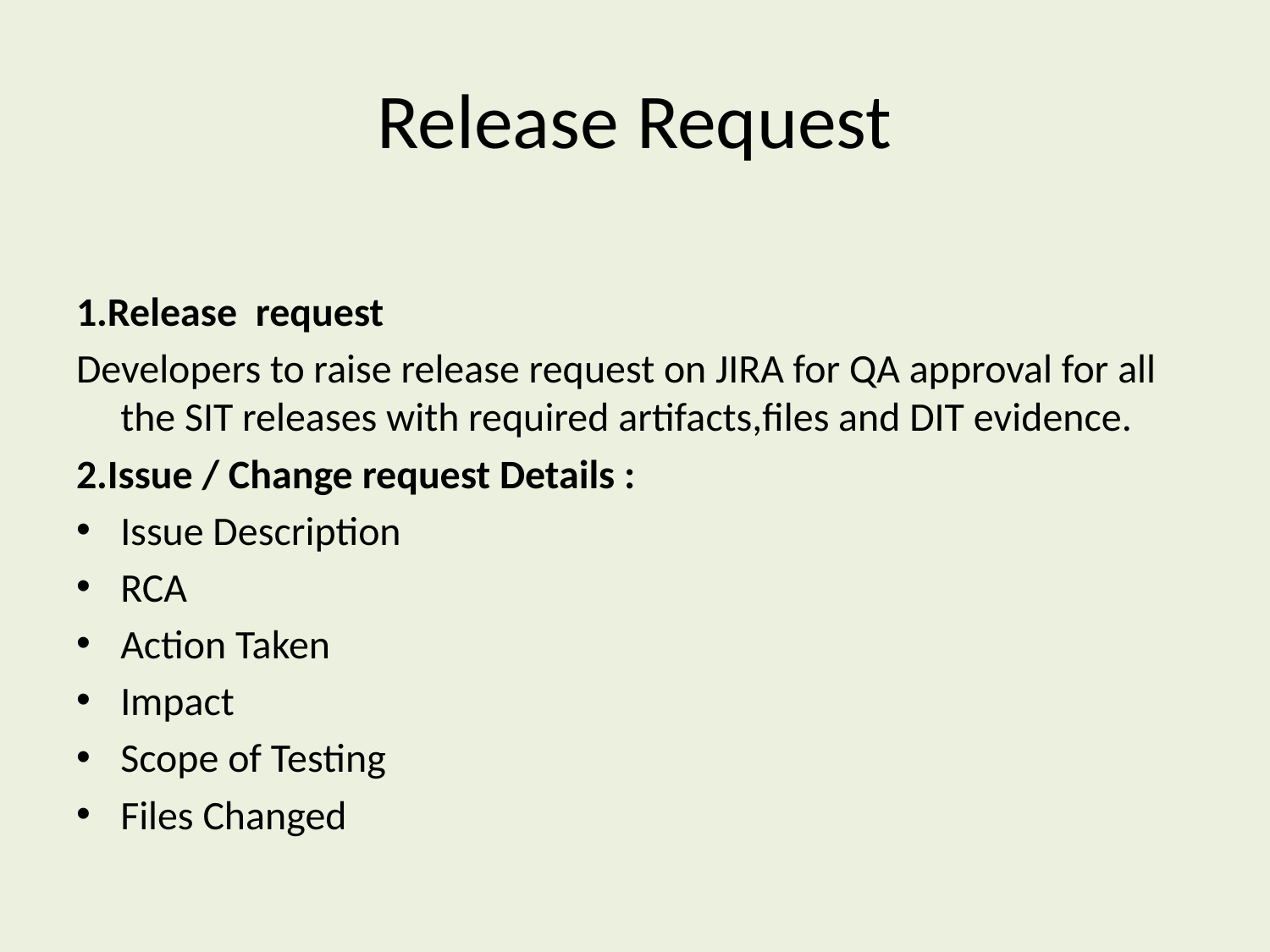

# Release Request

1.Release  request
Developers to raise release request on JIRA for QA approval for all the SIT releases with required artifacts,files and DIT evidence.
2.Issue / Change request Details :
Issue Description
RCA
Action Taken
Impact
Scope of Testing
Files Changed